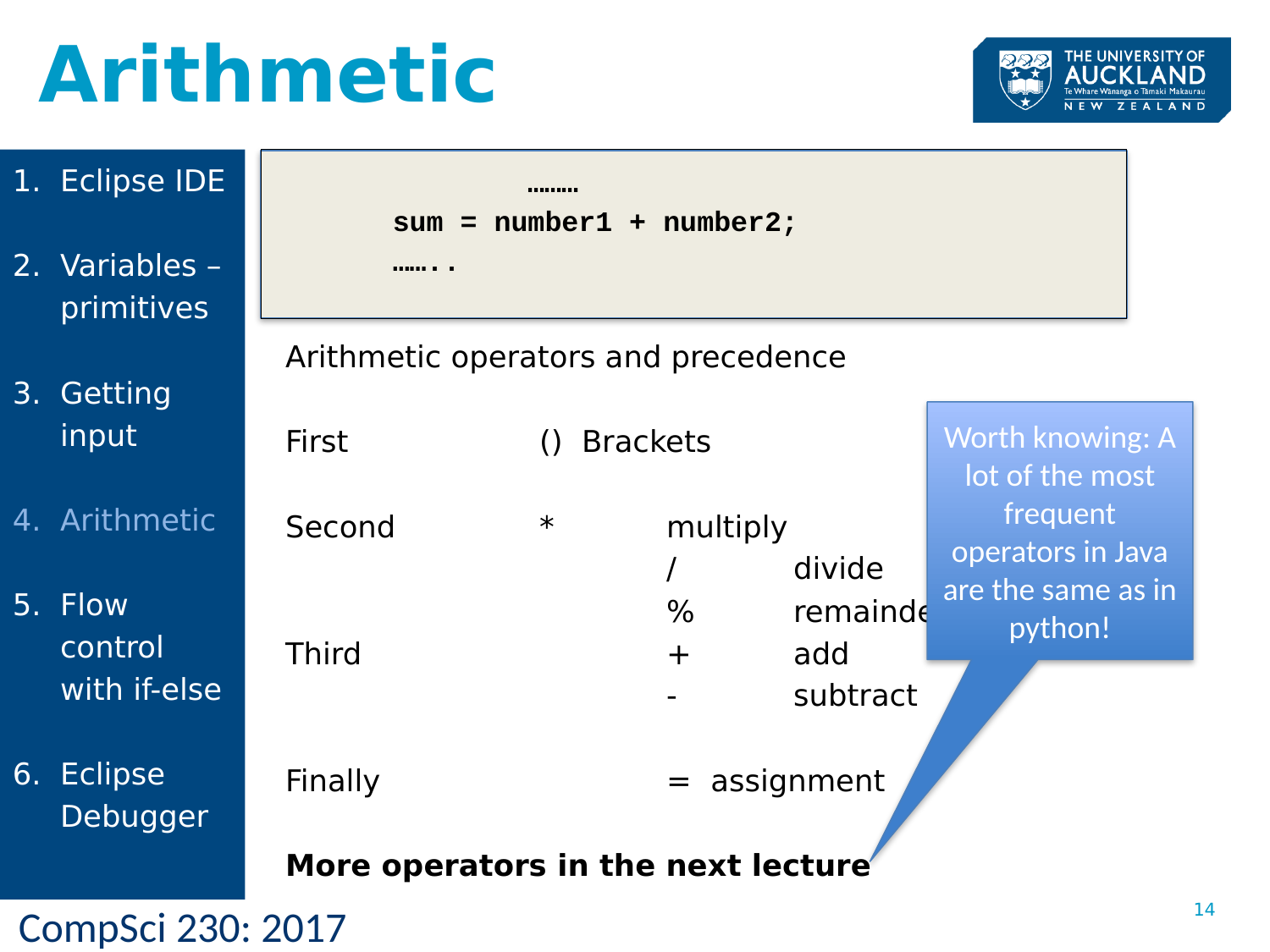

# Arithmetic
Eclipse IDE

Variables –primitives

Getting input

Arithmetic

Flow control with if-else

Eclipse Debugger
		………
sum = number1 + number2;
……..

Arithmetic operators and precedence

First 	 	()  Brackets

Second		*	multiply
 			/	divide
			% 	remainder
Third 			+	add
			-	subtract

Finally 			=  assignment

More operators in the next lecture
Worth knowing: A lot of the most frequent operators in Java are the same as in python!
14